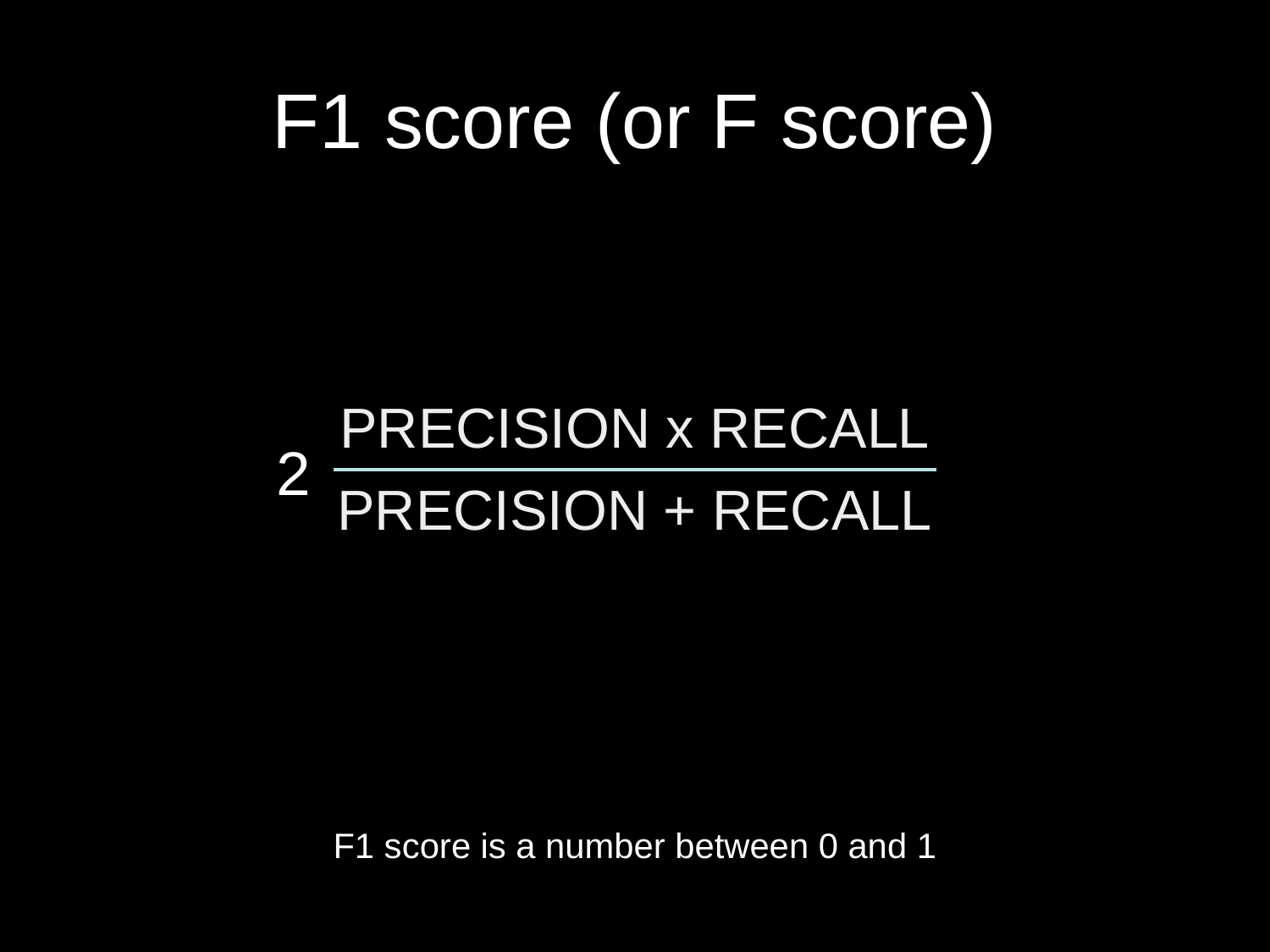

# F1 score (or F score)
PRECISION x RECALL
PRECISION + RECALL
2

F1 score is a number between 0 and 1